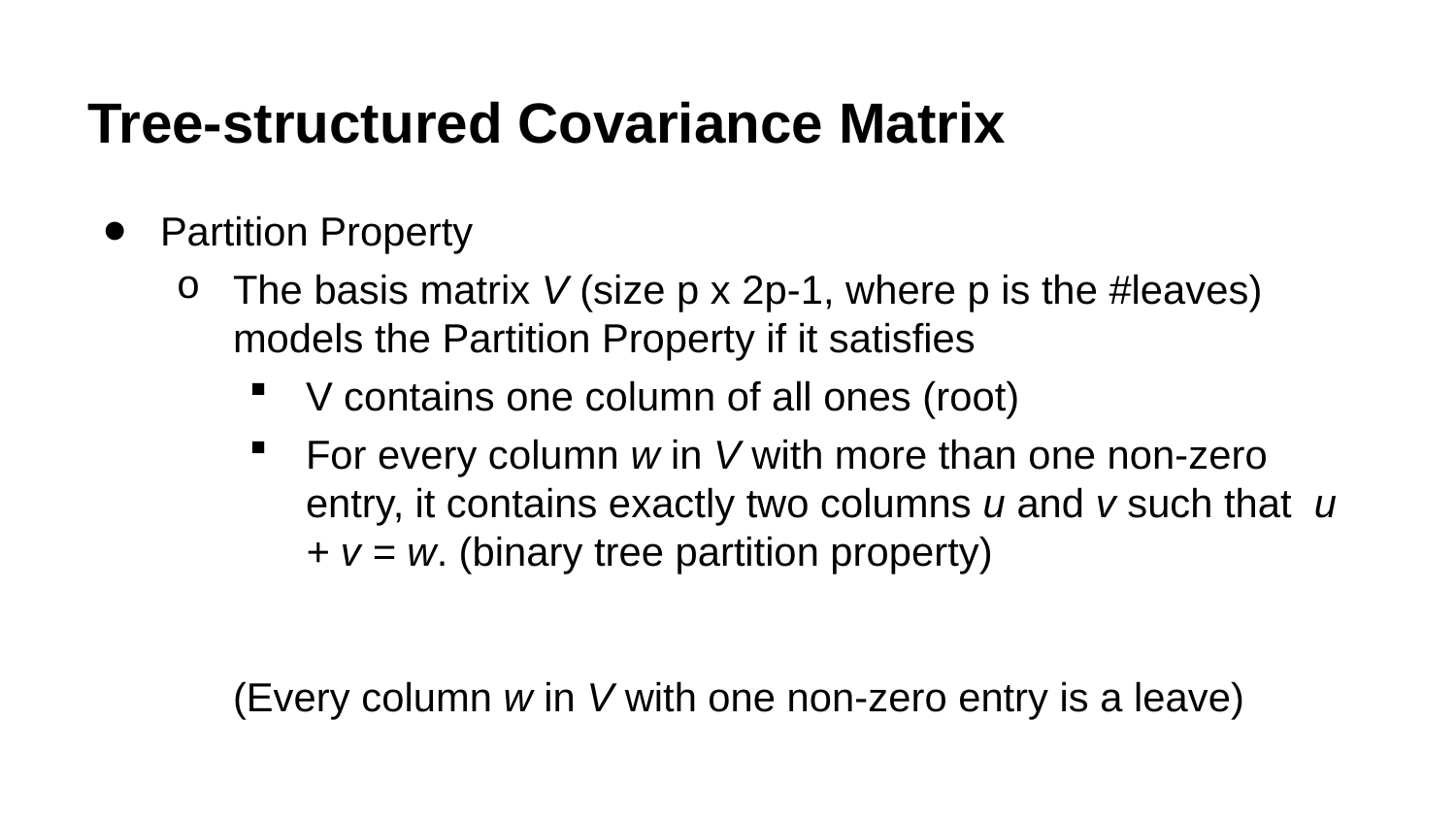

# Tree-structured Covariance Matrix
Partition Property
The basis matrix V (size p x 2p-1, where p is the #leaves) models the Partition Property if it satisfies
V contains one column of all ones (root)
For every column w in V with more than one non-zero entry, it contains exactly two columns u and v such that  u + v = w. (binary tree partition property)

(Every column w in V with one non-zero entry is a leave)